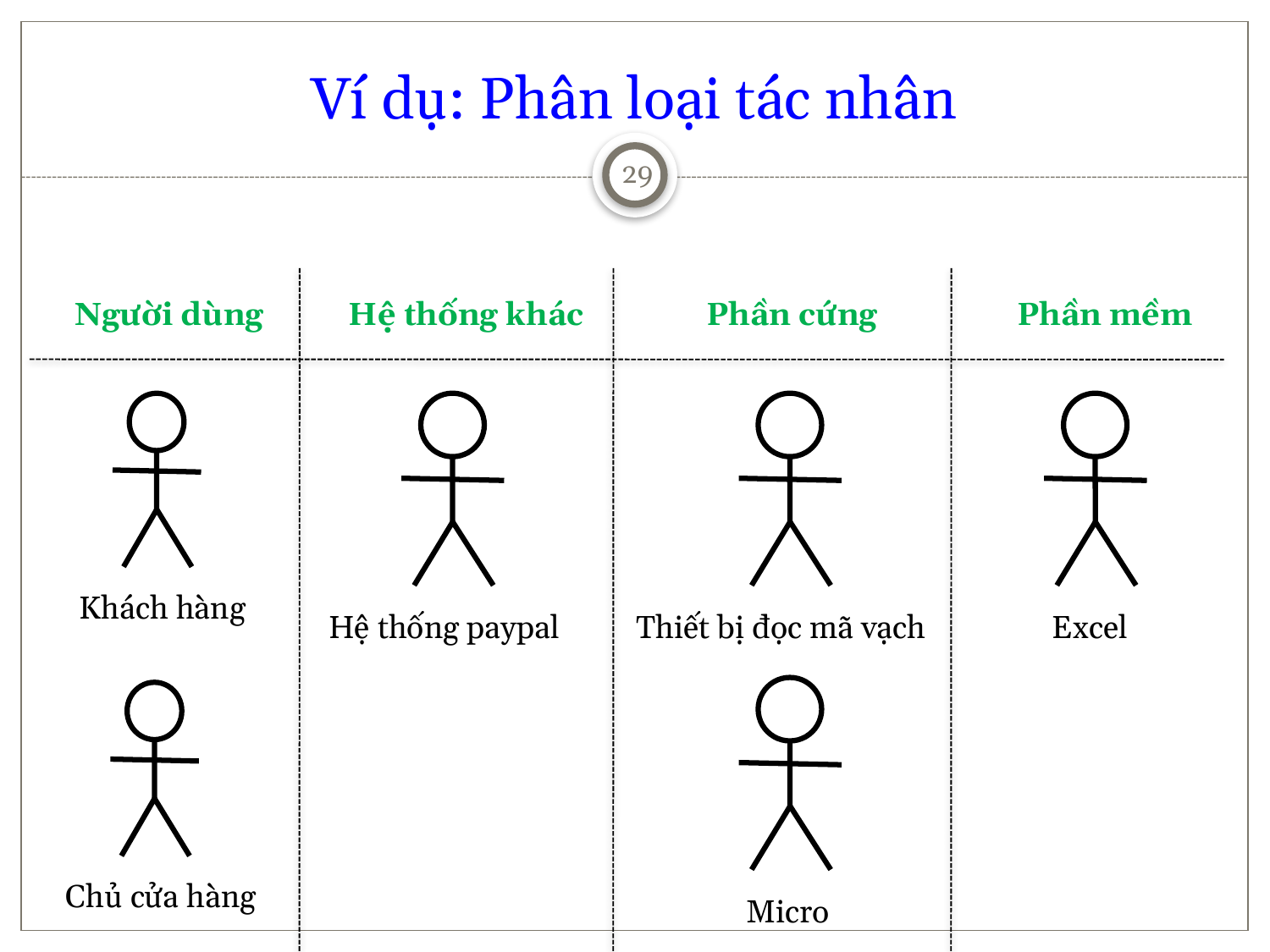

# Ví dụ: Phân loại tác nhân
29
Người dùng
Hệ thống khác
Phần cứng
Phần mềm

Hệ thống paypal

Thiết bị đọc mã vạch

Excel

Khách hàng

Micro

Chủ cửa hàng